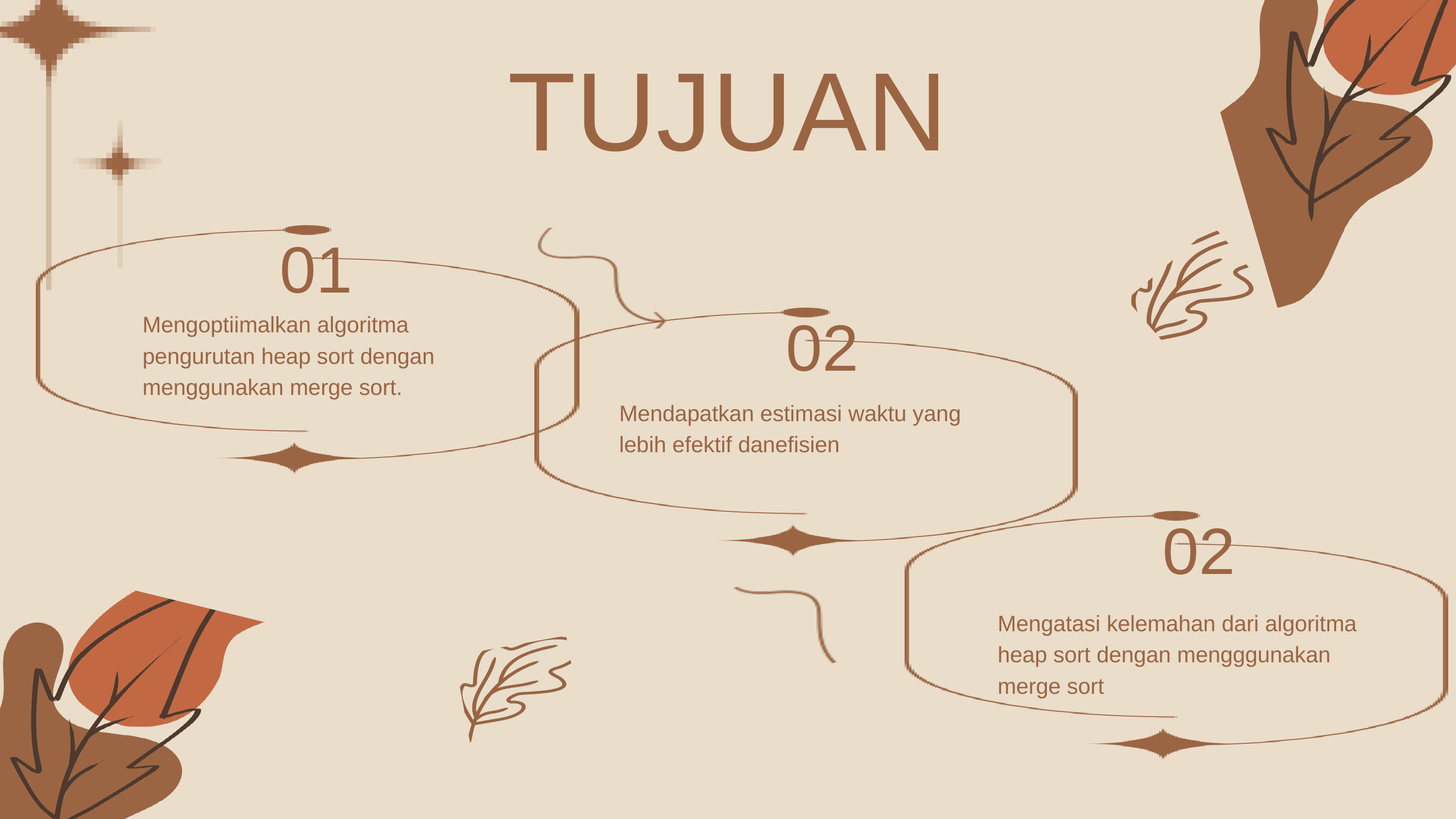

TUJUAN

01

Mengoptiimalkan algoritma pengurutan heap sort dengan menggunakan merge sort.
02

Mendapatkan estimasi waktu yang lebih efektif danefisien
02

Mengatasi kelemahan dari algoritma heap sort dengan mengggunakan merge sort